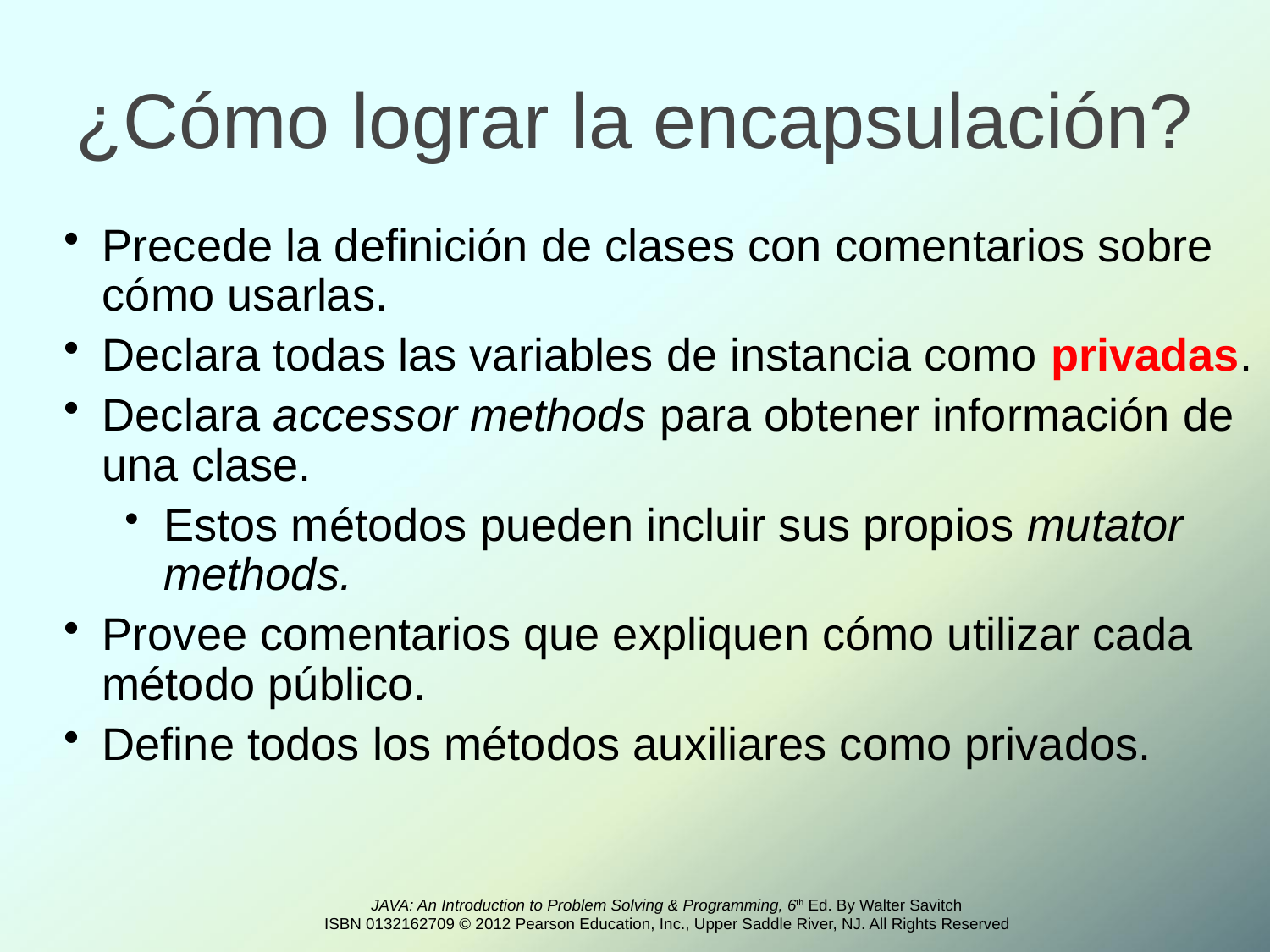

¿Cómo lograr la encapsulación?
Precede la definición de clases con comentarios sobre cómo usarlas.
Declara todas las variables de instancia como privadas.
Declara accessor methods para obtener información de una clase.
Estos métodos pueden incluir sus propios mutator methods.
Provee comentarios que expliquen cómo utilizar cada método público.
Define todos los métodos auxiliares como privados.